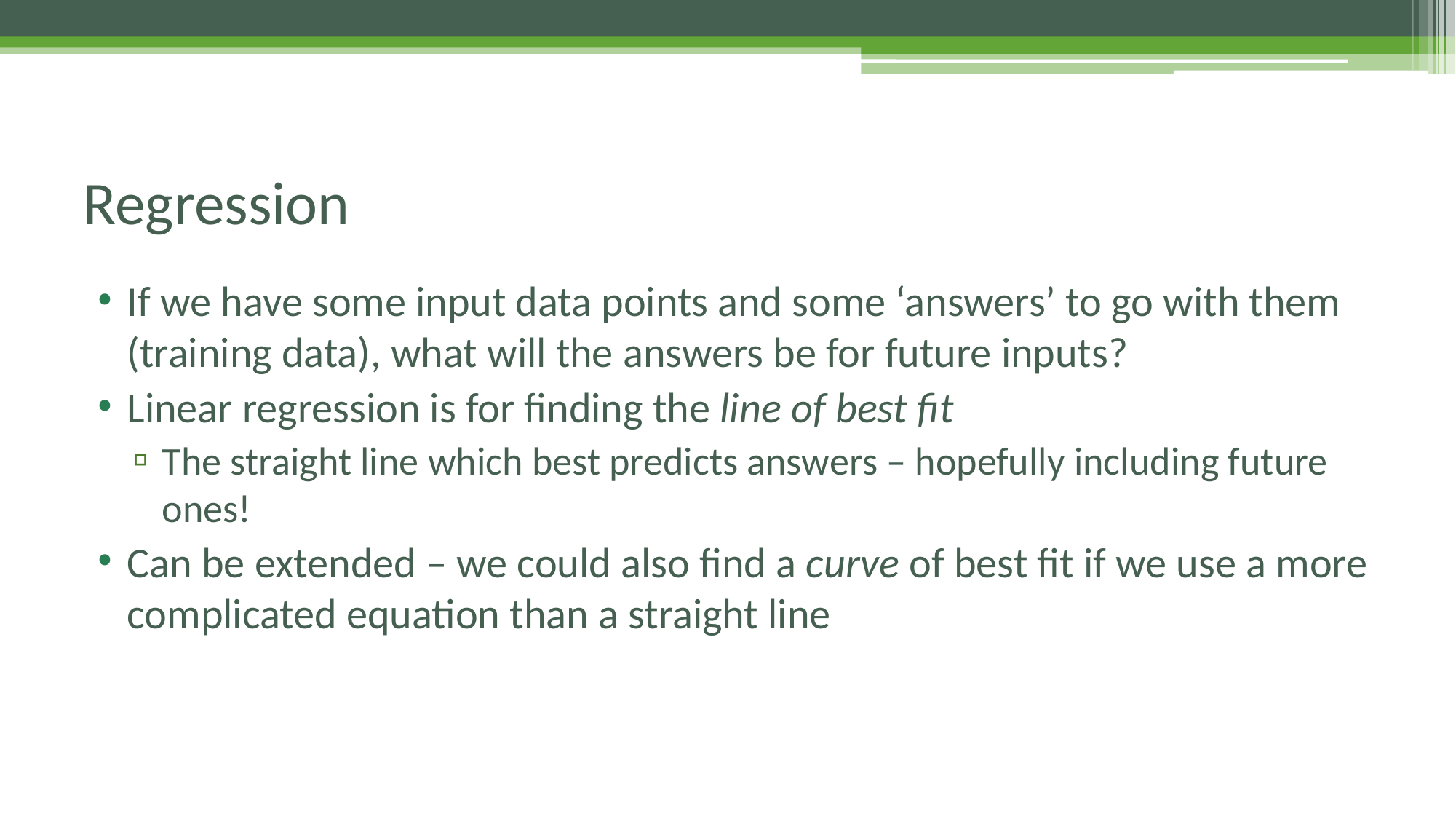

# Regression
If we have some input data points and some ‘answers’ to go with them (training data), what will the answers be for future inputs?
Linear regression is for finding the line of best fit
The straight line which best predicts answers – hopefully including future ones!
Can be extended – we could also find a curve of best fit if we use a more complicated equation than a straight line